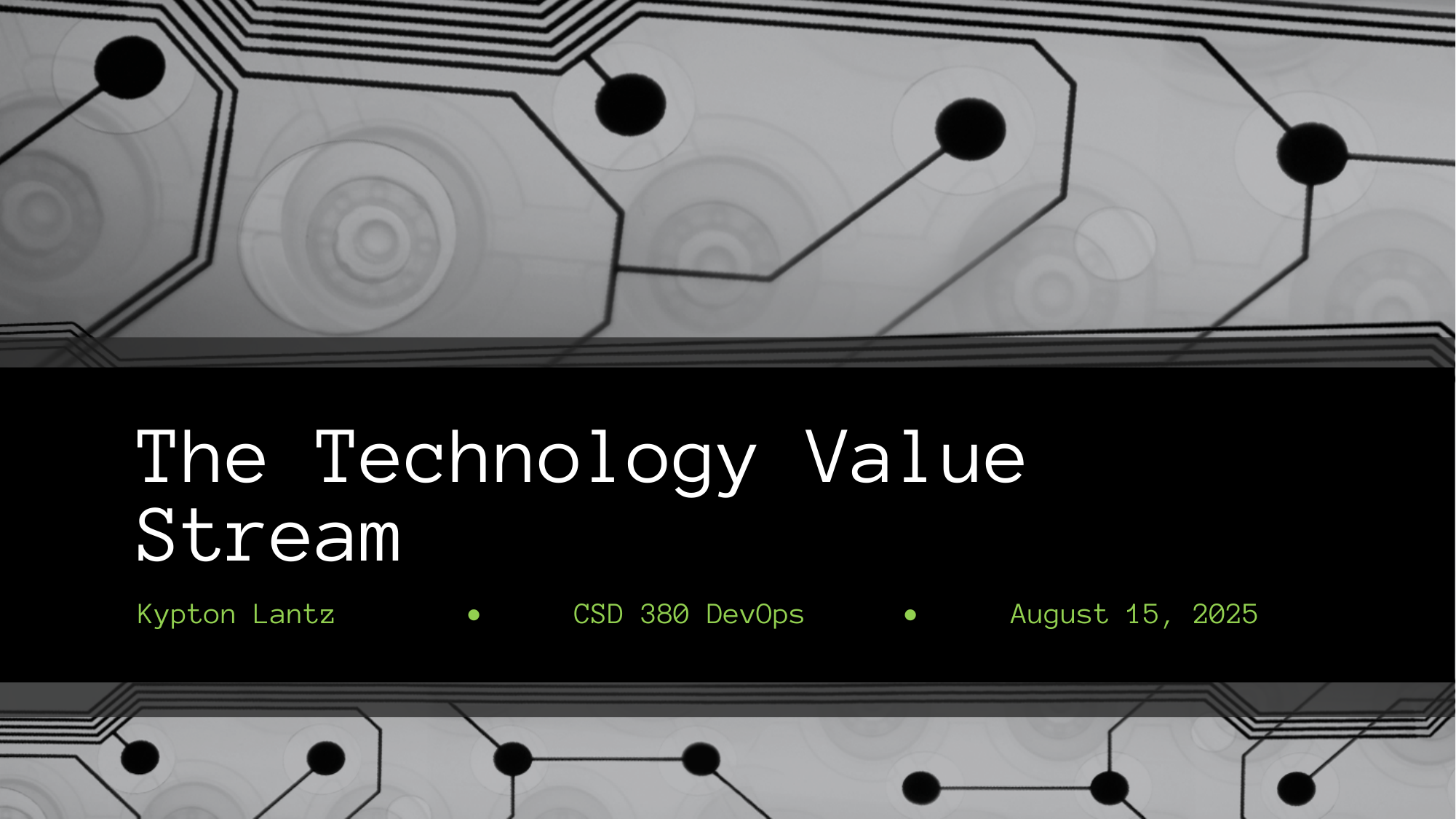

# The Technology Value Stream
Kypton Lantz		• 	CSD 380 DevOps 	• 	August 15, 2025